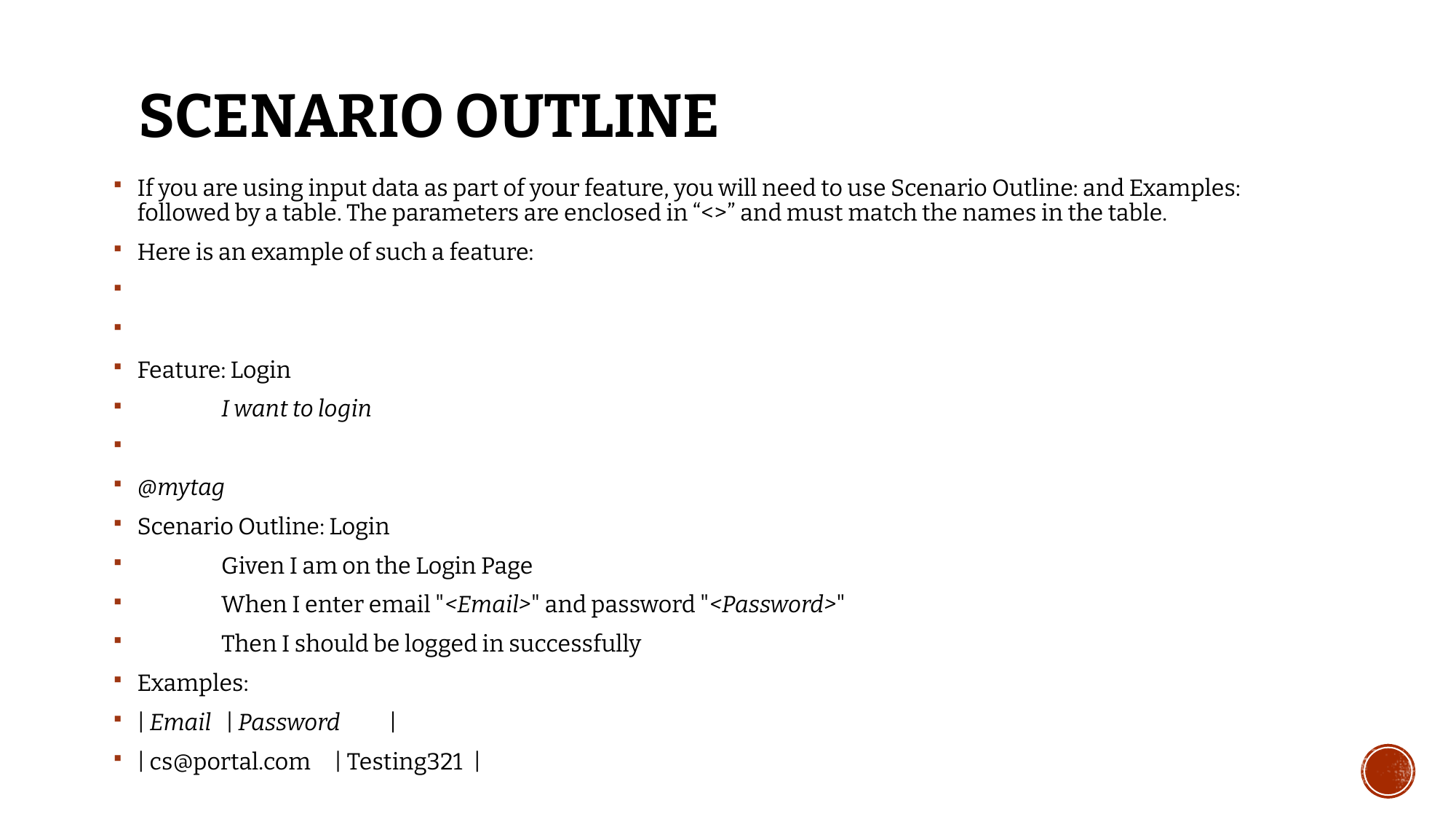

# Scenario Outline
If you are using input data as part of your feature, you will need to use Scenario Outline: and Examples: followed by a table. The parameters are enclosed in “<>” and must match the names in the table.
Here is an example of such a feature:

Feature: Login
	I want to login

@mytag
Scenario Outline: Login
	Given I am on the Login Page
	When I enter email "<Email>" and password "<Password>"
	Then I should be logged in successfully
Examples:
| Email		 | Password	|
| cs@portal.com     | Testing321	|